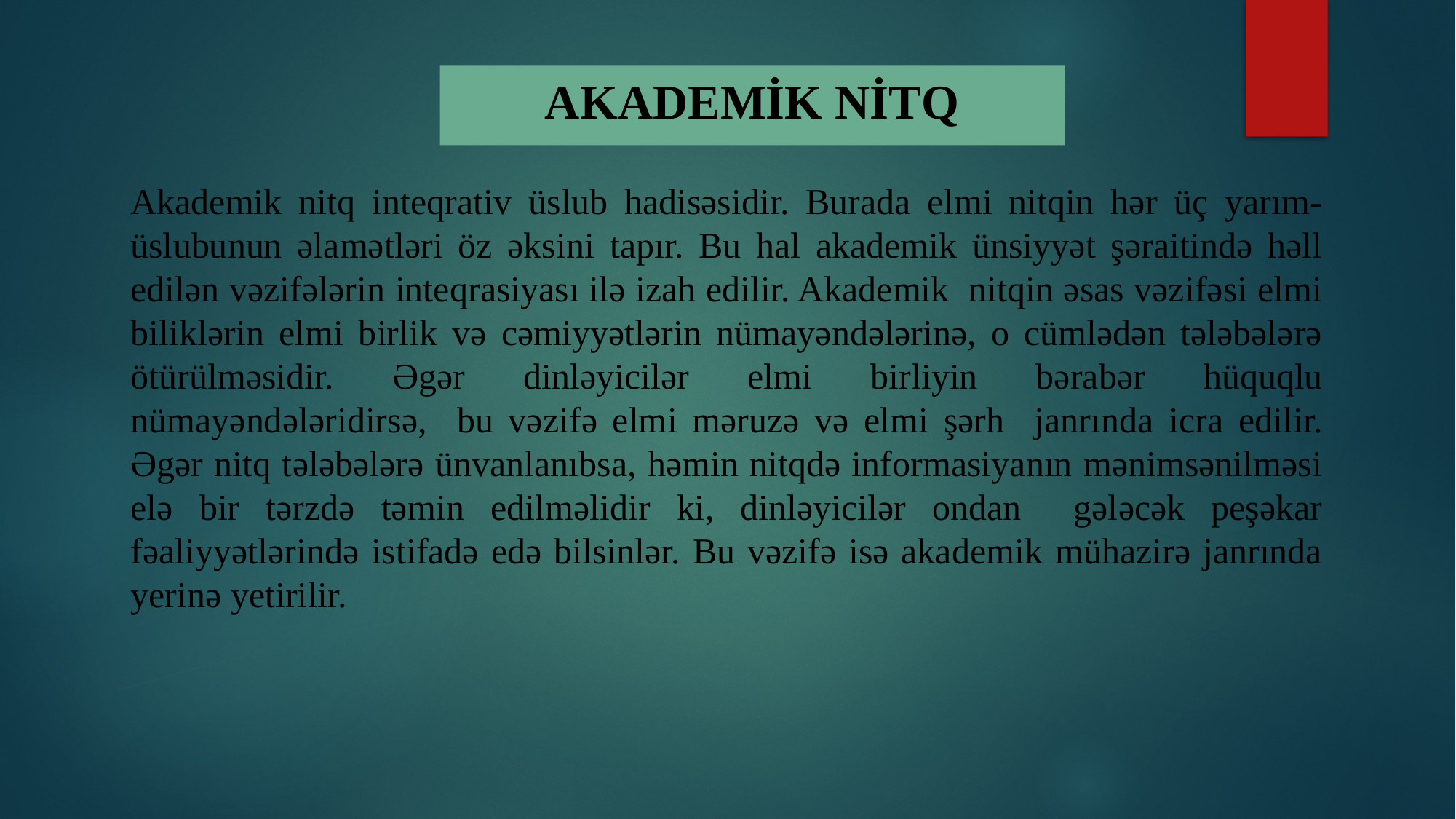

# AKADEMİK NİTQ
	Akademik nitq inteqrativ üslub hadisəsidir. Burada elmi nitqin hər üç yarım-üslubunun əlamətləri öz əksini tapır. Bu hal akademik ünsiyyət şəraitində həll edilən vəzifələrin inteqrasiyası ilə izah edilir. Akademik  nitqin əsas vəzifəsi elmi biliklərin elmi birlik və cəmiyyətlərin nümayəndələrinə, o cümlədən tələbələrə ötürülməsidir. Əgər dinləyicilər elmi birliyin bərabər hüquqlu nümayəndələridirsə,  bu vəzifə elmi məruzə və elmi şərh  janrında icra edilir. Əgər nitq tələbələrə ünvanlanıbsa, həmin nitqdə informasiyanın mənimsənilməsi elə bir tərzdə təmin edilməlidir ki, dinləyicilər ondan  gələcək peşəkar fəaliyyətlərində istifadə edə bilsinlər. Bu vəzifə isə akademik mühazirə janrında yerinə yetirilir.